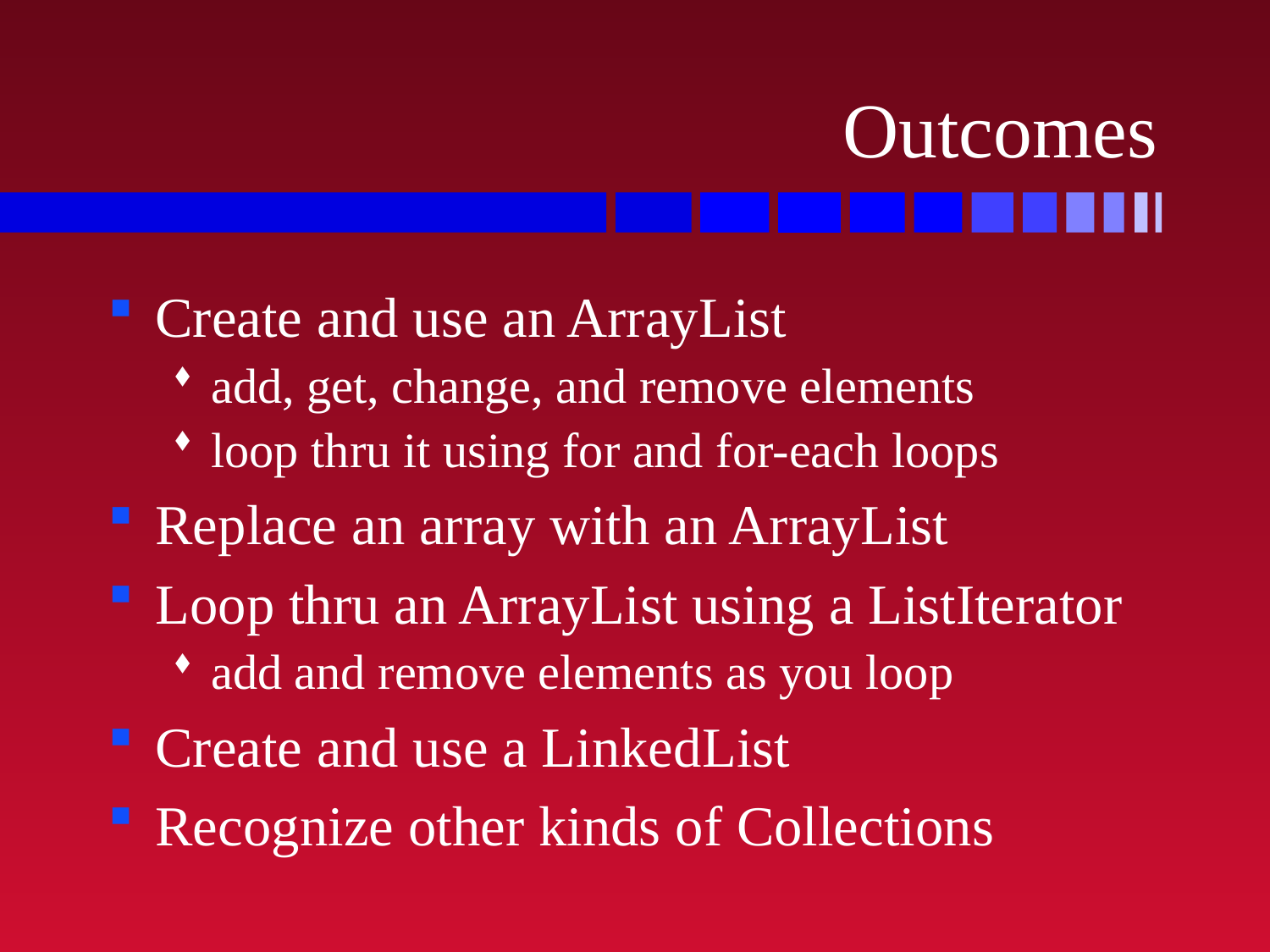

# Outcomes
Create and use an ArrayList
add, get, change, and remove elements
loop thru it using for and for-each loops
Replace an array with an ArrayList
Loop thru an ArrayList using a ListIterator
add and remove elements as you loop
Create and use a LinkedList
Recognize other kinds of Collections